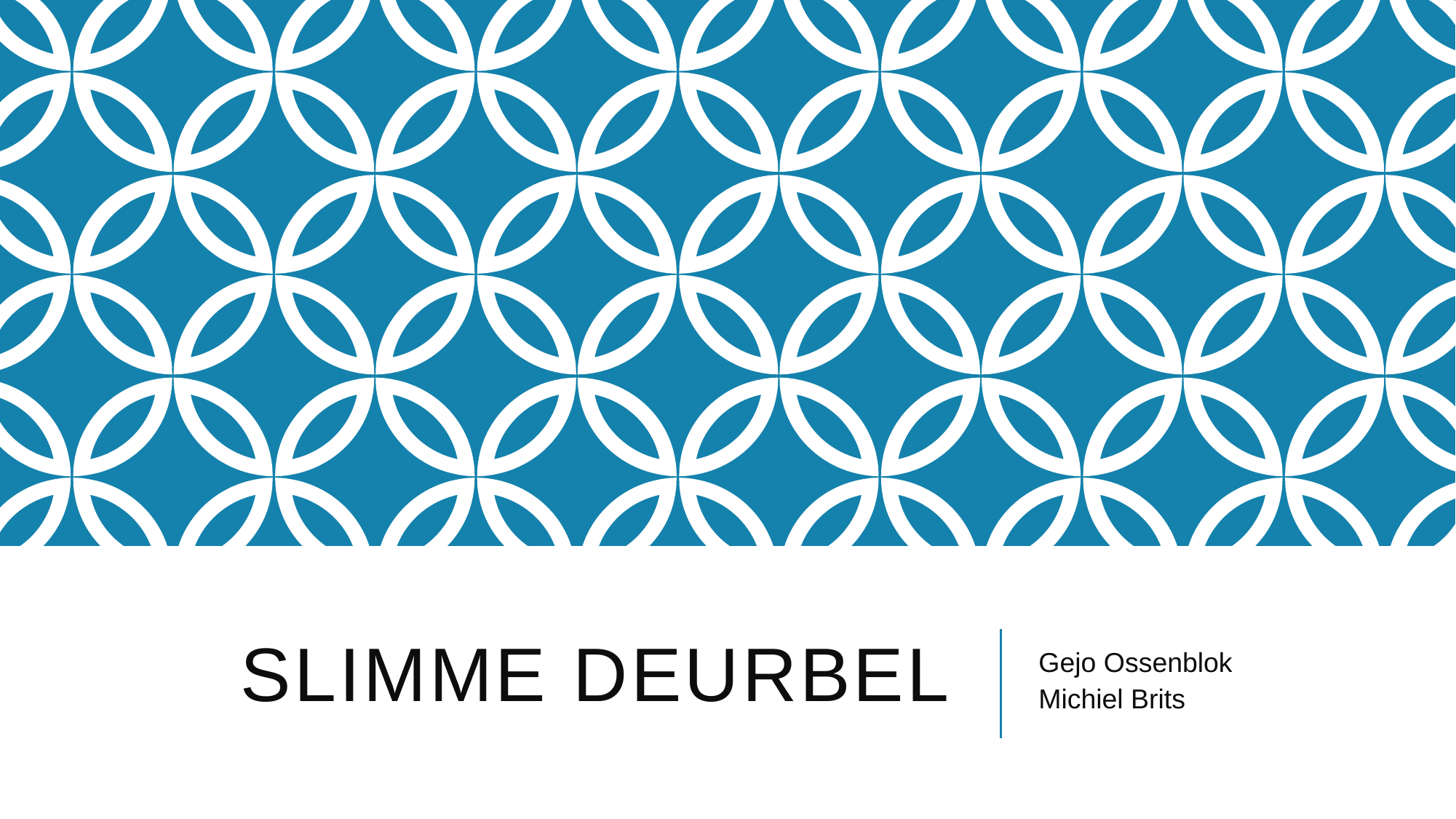

# Slimme deurbel
Gejo Ossenblok
Michiel Brits